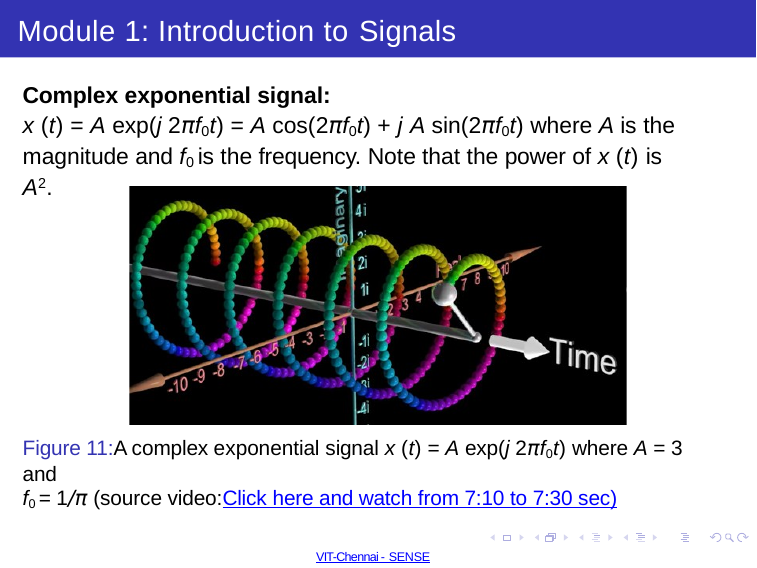

# Module 1: Introduction to Signals
Complex exponential signal:
x (t) = A exp(j 2πf0t) = A cos(2πf0t) + j A sin(2πf0t) where A is the  magnitude and f0 is the frequency. Note that the power of x (t) is A2.

Figure 11:A complex exponential signal x (t) = A exp(j 2πf0t) where A = 3 and
f0 = 1/π (source video:Click here and watch from 7:10 to 7:30 sec)
Dr Sathiya Narayanan S
Winter 2021-2022 Semester 29 / 50
VIT-Chennai - SENSE